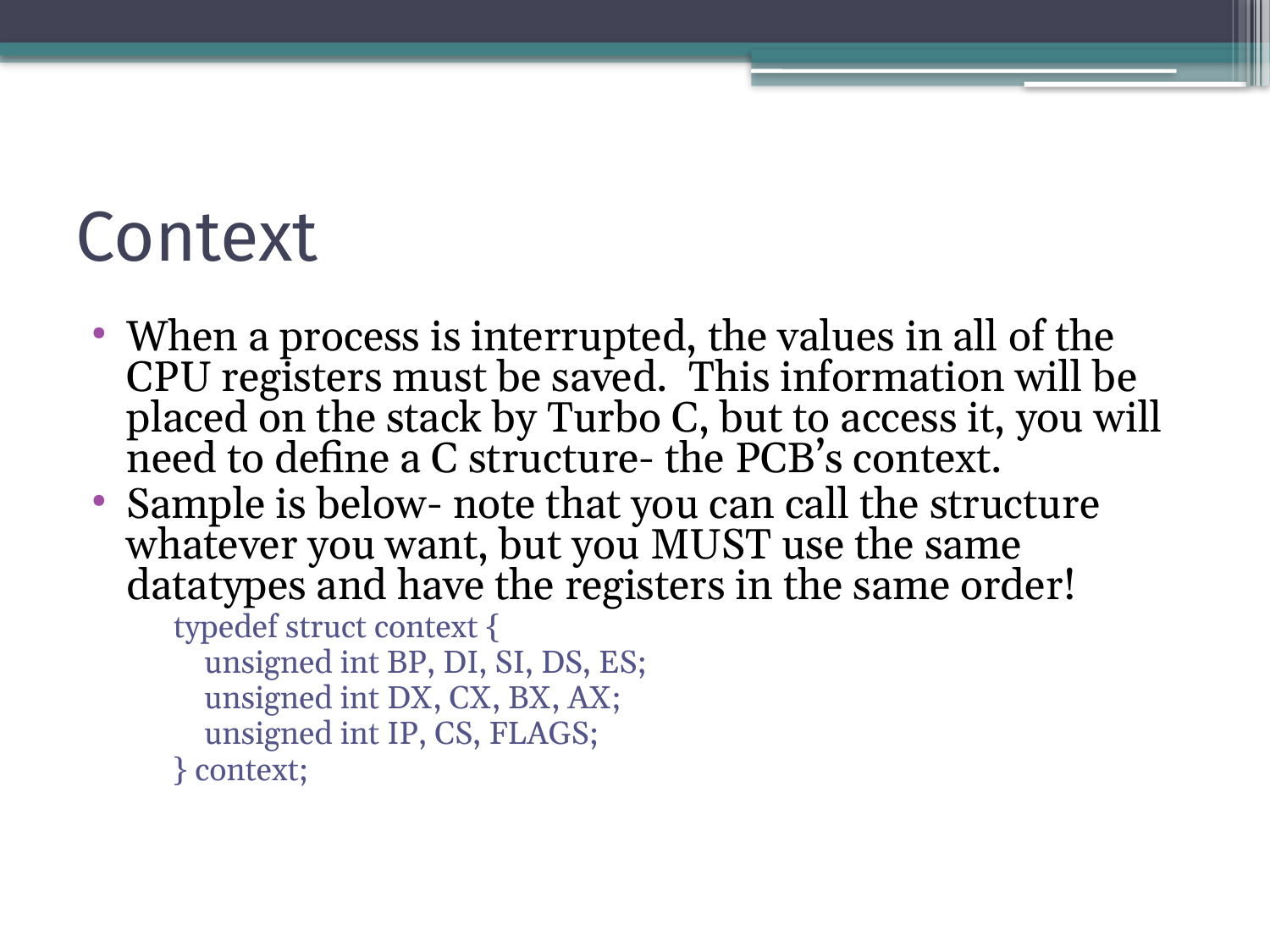

# Context
When a process is interrupted, the values in all of the CPU registers must be saved.  This information will be placed on the stack by Turbo C, but to access it, you will need to define a C structure- the PCB’s context.
Sample is below- note that you can call the structure whatever you want, but you MUST use the same datatypes and have the registers in the same order!
typedef struct context {
	unsigned int BP, DI, SI, DS, ES;
	unsigned int DX, CX, BX, AX;
	unsigned int IP, CS, FLAGS;
} context;